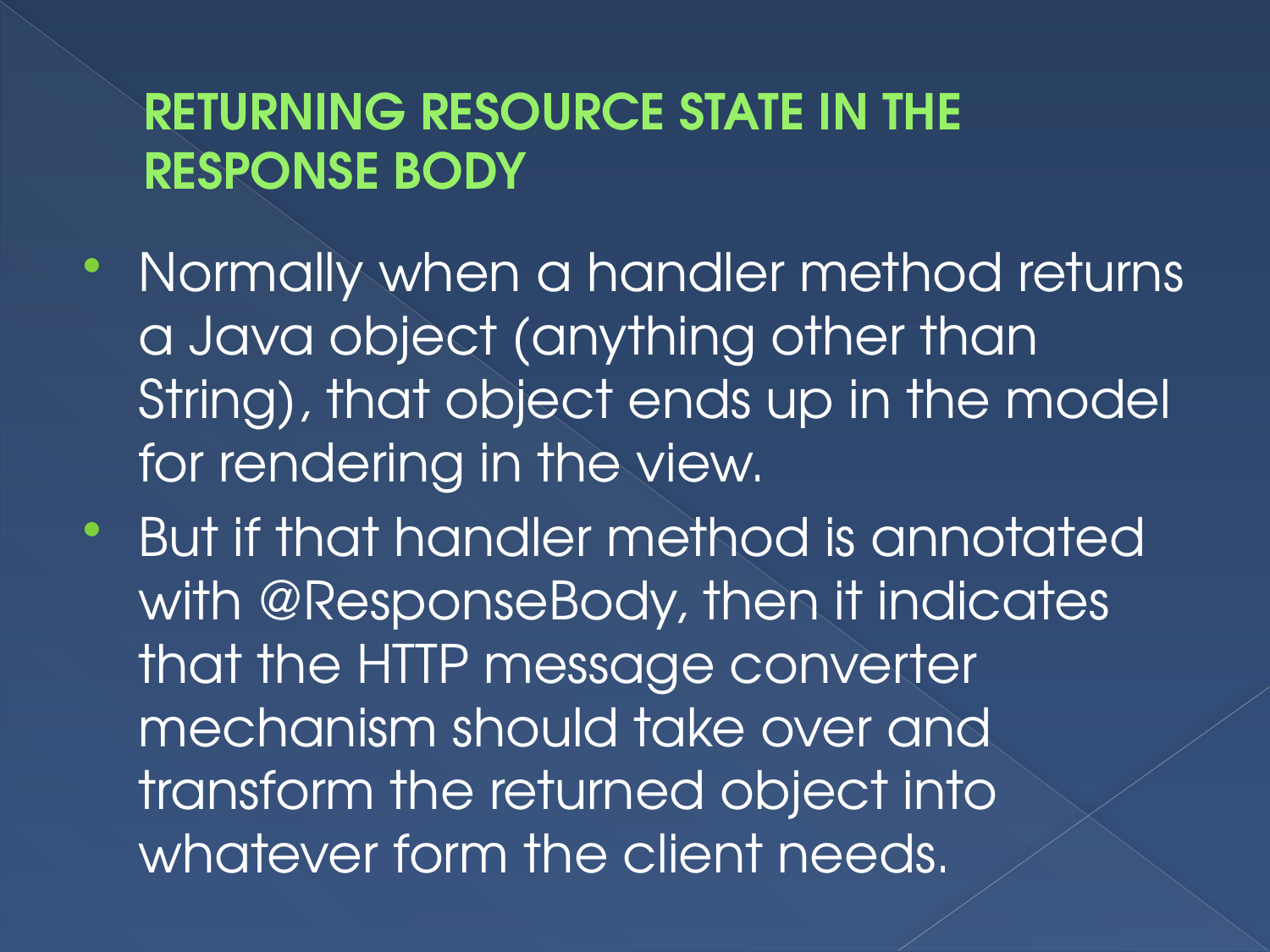

# RETURNING RESOURCE STATE IN THE RESPONSE BODY
Normally when a handler method returns a Java object (anything other than String), that object ends up in the model for rendering in the view.
But if that handler method is annotated with @ResponseBody, then it indicates that the HTTP message converter mechanism should take over and transform the returned object into whatever form the client needs.